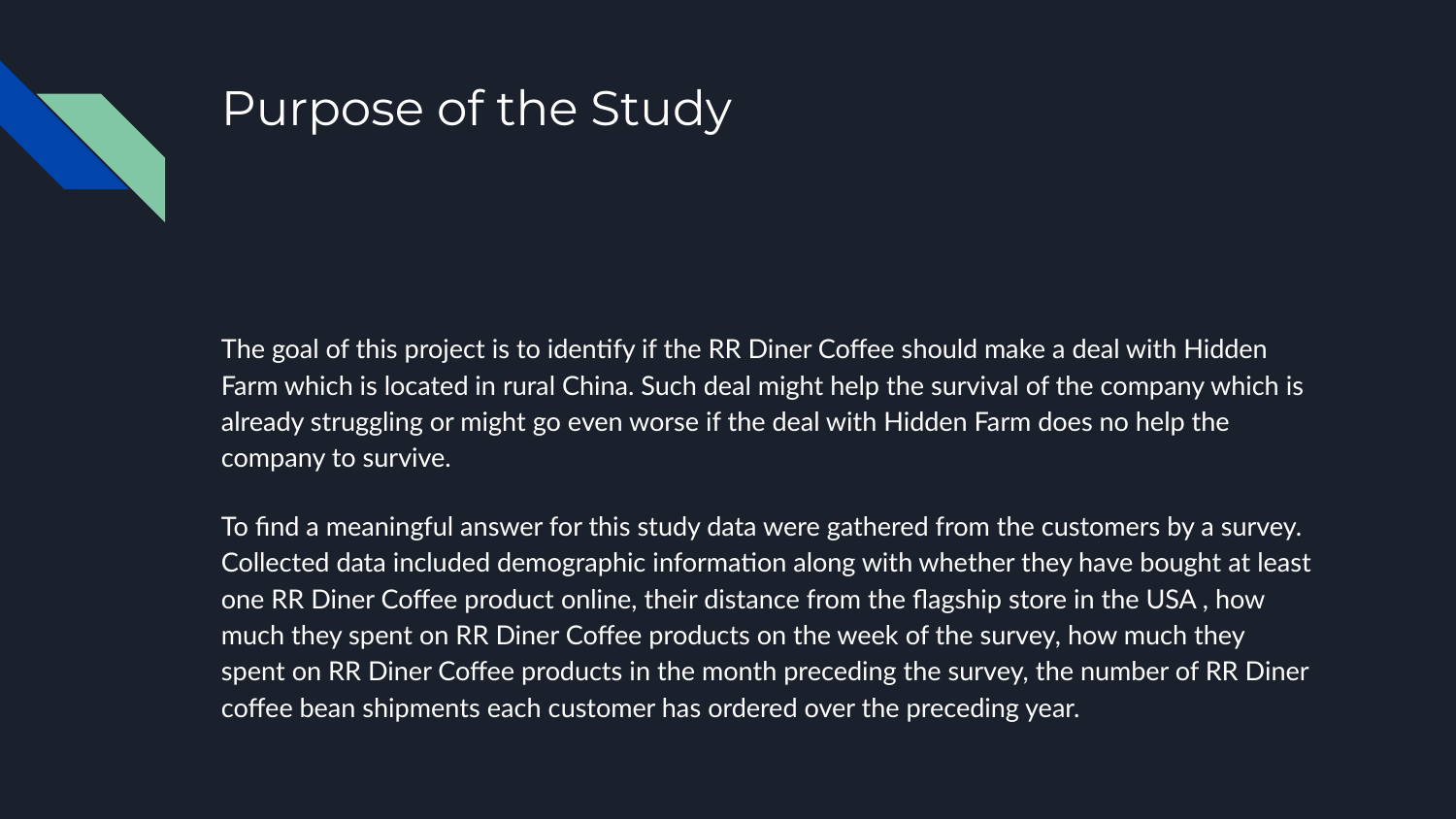

# Purpose of the Study

The goal of this project is to identify if the RR Diner Coffee should make a deal with Hidden Farm which is located in rural China. Such deal might help the survival of the company which is already struggling or might go even worse if the deal with Hidden Farm does no help the company to survive.
To find a meaningful answer for this study data were gathered from the customers by a survey. Collected data included demographic information along with whether they have bought at least one RR Diner Coffee product online, their distance from the flagship store in the USA , how much they spent on RR Diner Coffee products on the week of the survey, how much they spent on RR Diner Coffee products in the month preceding the survey, the number of RR Diner coffee bean shipments each customer has ordered over the preceding year.